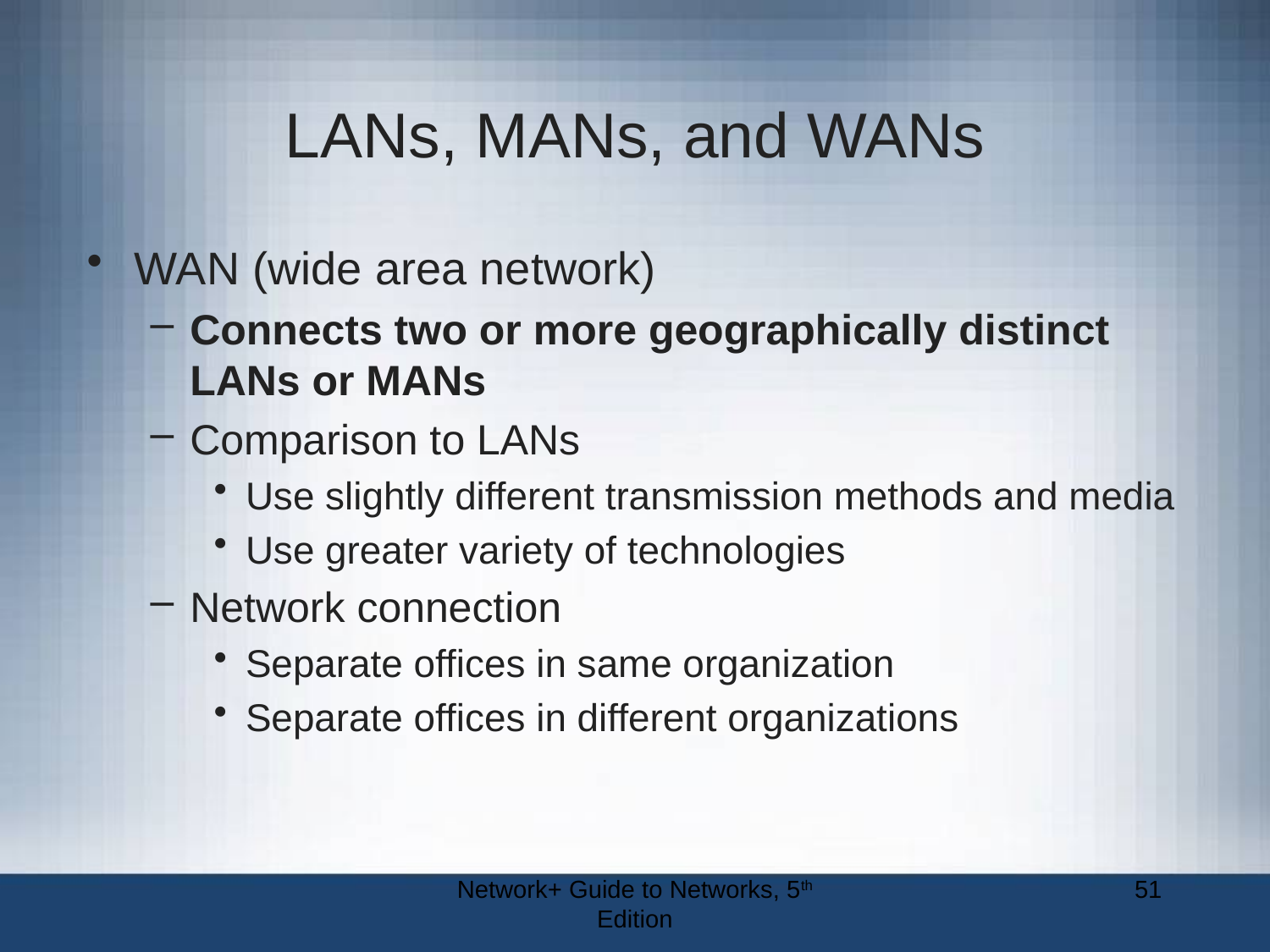

# LANs, MANs, and WANs
WAN (wide area network)
Connects two or more geographically distinct LANs or MANs
Comparison to LANs
Use slightly different transmission methods and media
Use greater variety of technologies
Network connection
Separate offices in same organization
Separate offices in different organizations
Network+ Guide to Networks, 5th Edition
51